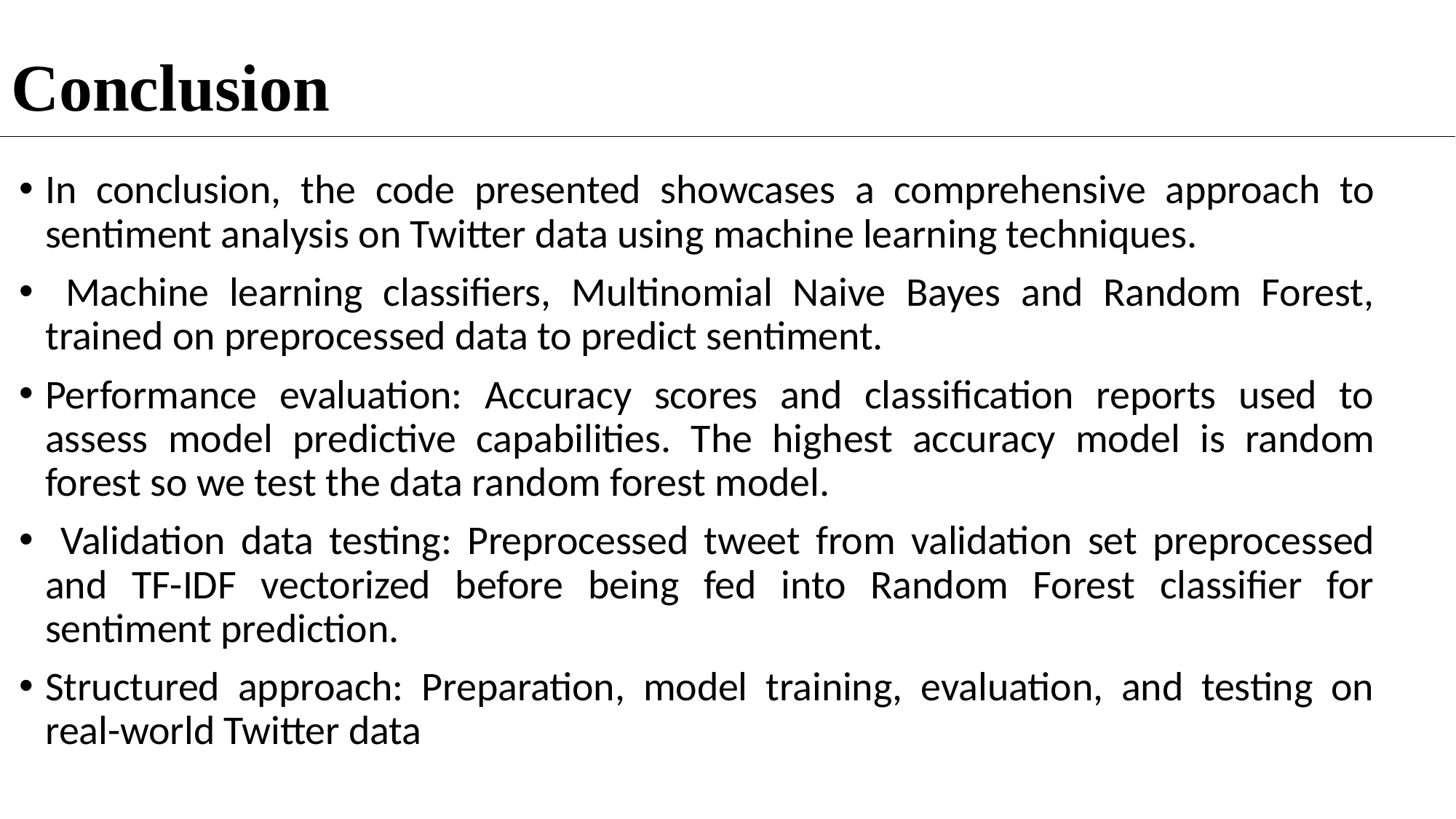

# Conclusion
In conclusion, the code presented showcases a comprehensive approach to sentiment analysis on Twitter data using machine learning techniques.
 Machine learning classifiers, Multinomial Naive Bayes and Random Forest, trained on preprocessed data to predict sentiment.
Performance evaluation: Accuracy scores and classification reports used to assess model predictive capabilities. The highest accuracy model is random forest so we test the data random forest model.
 Validation data testing: Preprocessed tweet from validation set preprocessed and TF-IDF vectorized before being fed into Random Forest classifier for sentiment prediction.
Structured approach: Preparation, model training, evaluation, and testing on real-world Twitter data